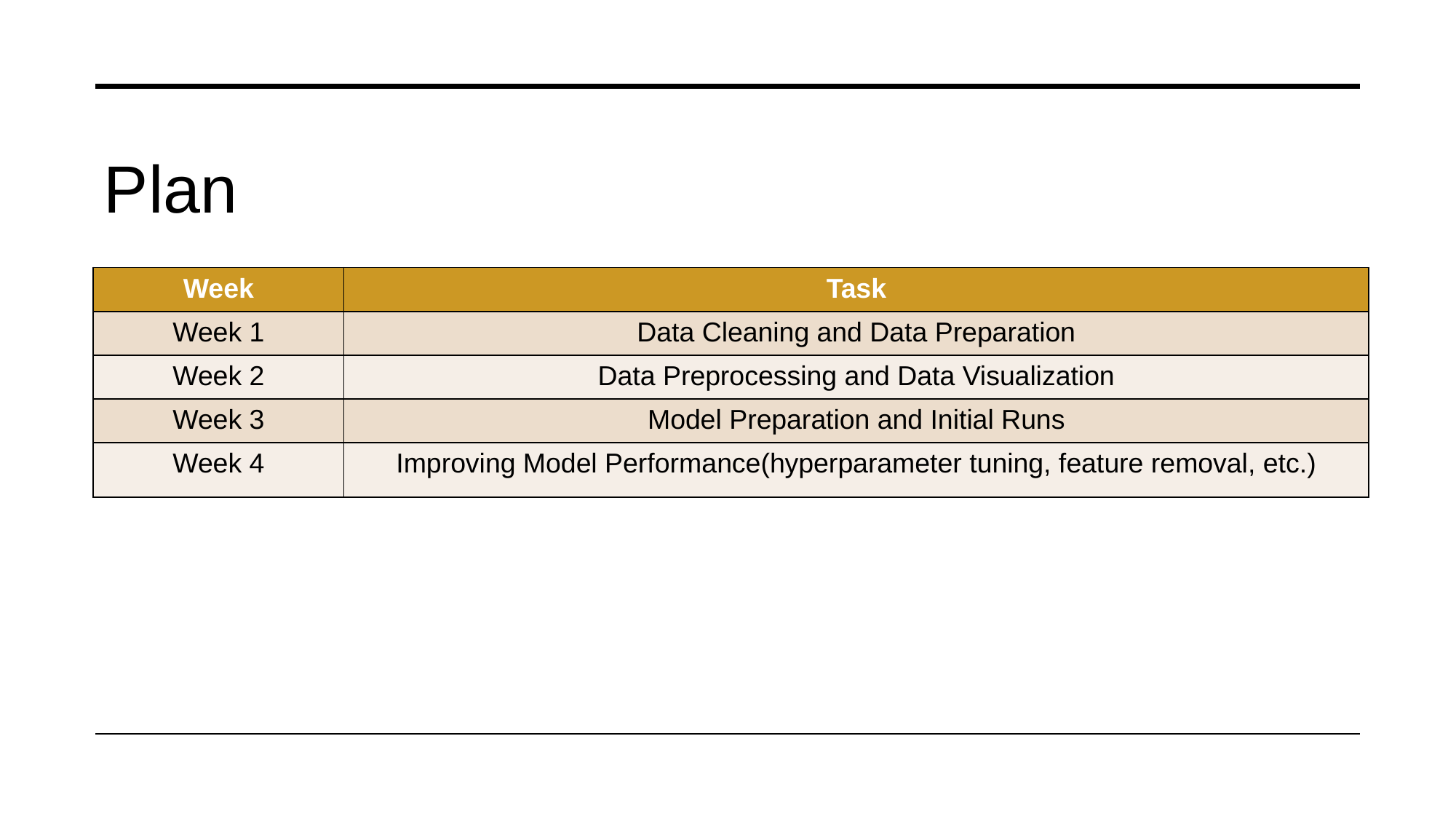

Plan
| Week | Task |
| --- | --- |
| Week 1 | Data Cleaning and Data Preparation |
| Week 2 | Data Preprocessing and Data Visualization |
| Week 3 | Model Preparation and Initial Runs |
| Week 4 | Improving Model Performance(hyperparameter tuning, feature removal, etc.) |